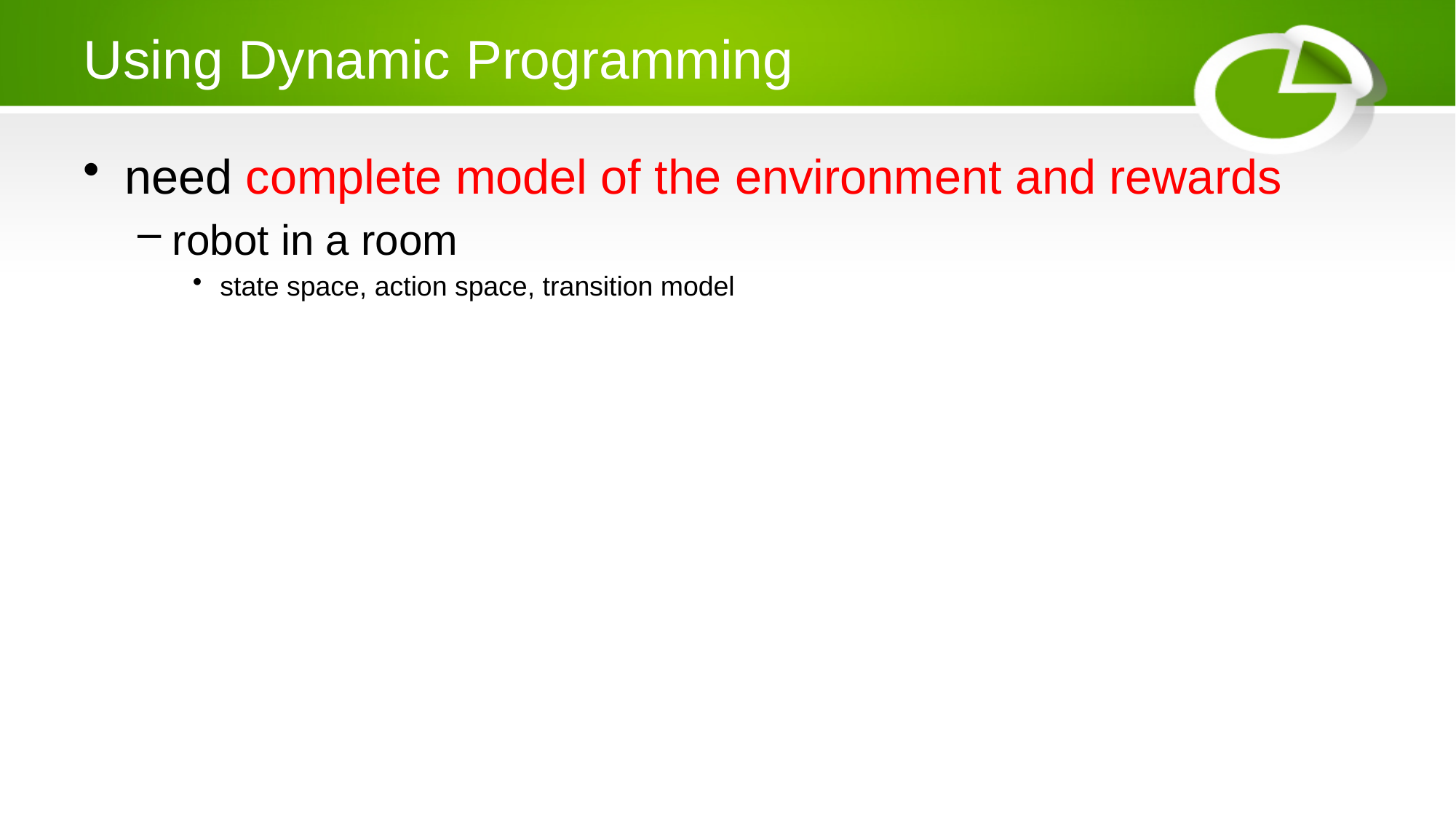

# Using Dynamic Programming
need complete model of the environment and rewards
robot in a room
state space, action space, transition model

30